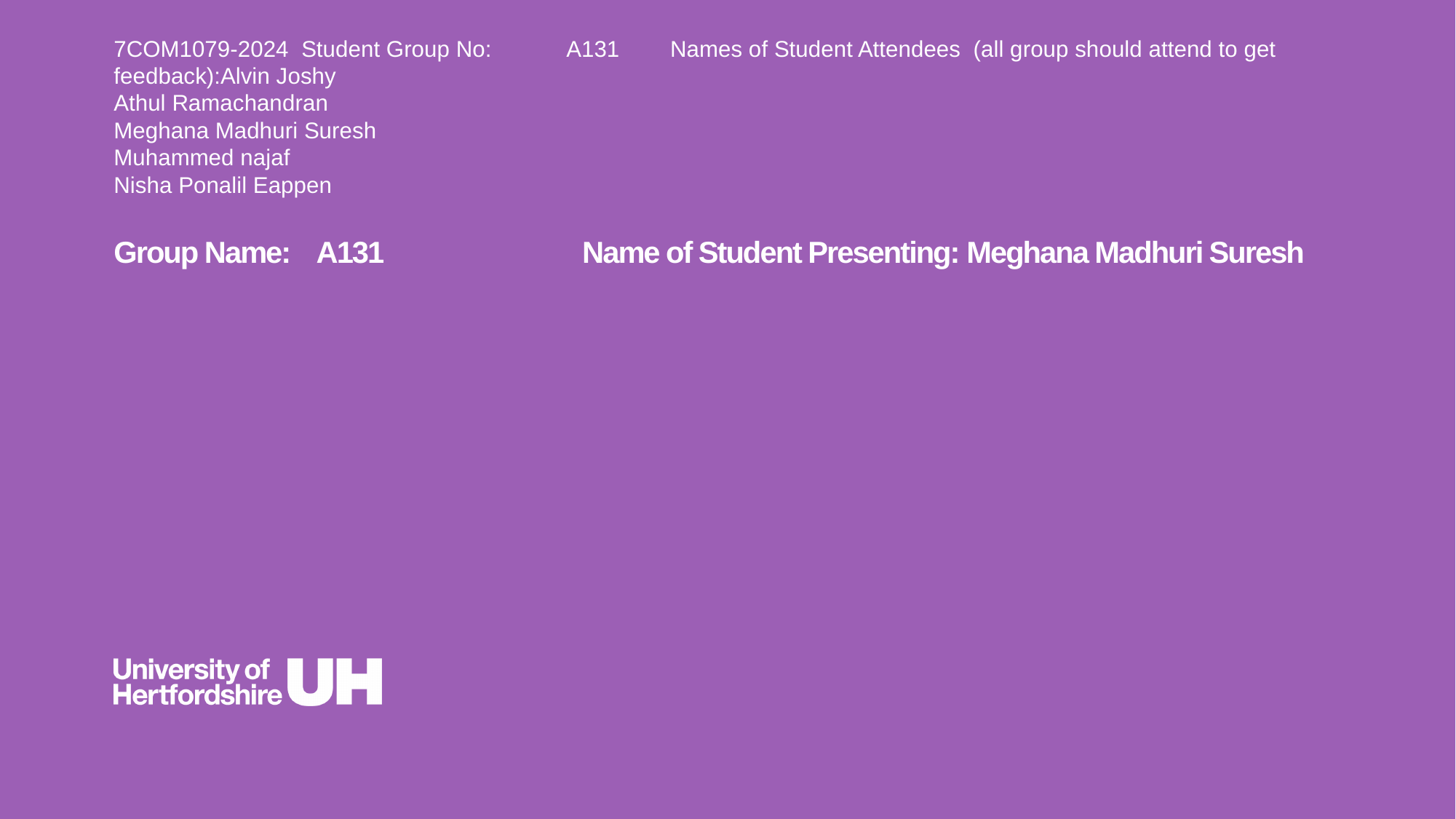

7COM1079-2024  Student Group No:            A131        Names of Student Attendees  (all group should attend to get     feedback):Alvin Joshy
Athul Ramachandran
Meghana Madhuri Suresh
Muhammed najaf
Nisha Ponalil Eappen

Group Name:    A131                             Name of Student Presenting: Meghana Madhuri Suresh

# Research Question – Tutorial Presentation for Feedback Date: 18-11-2024